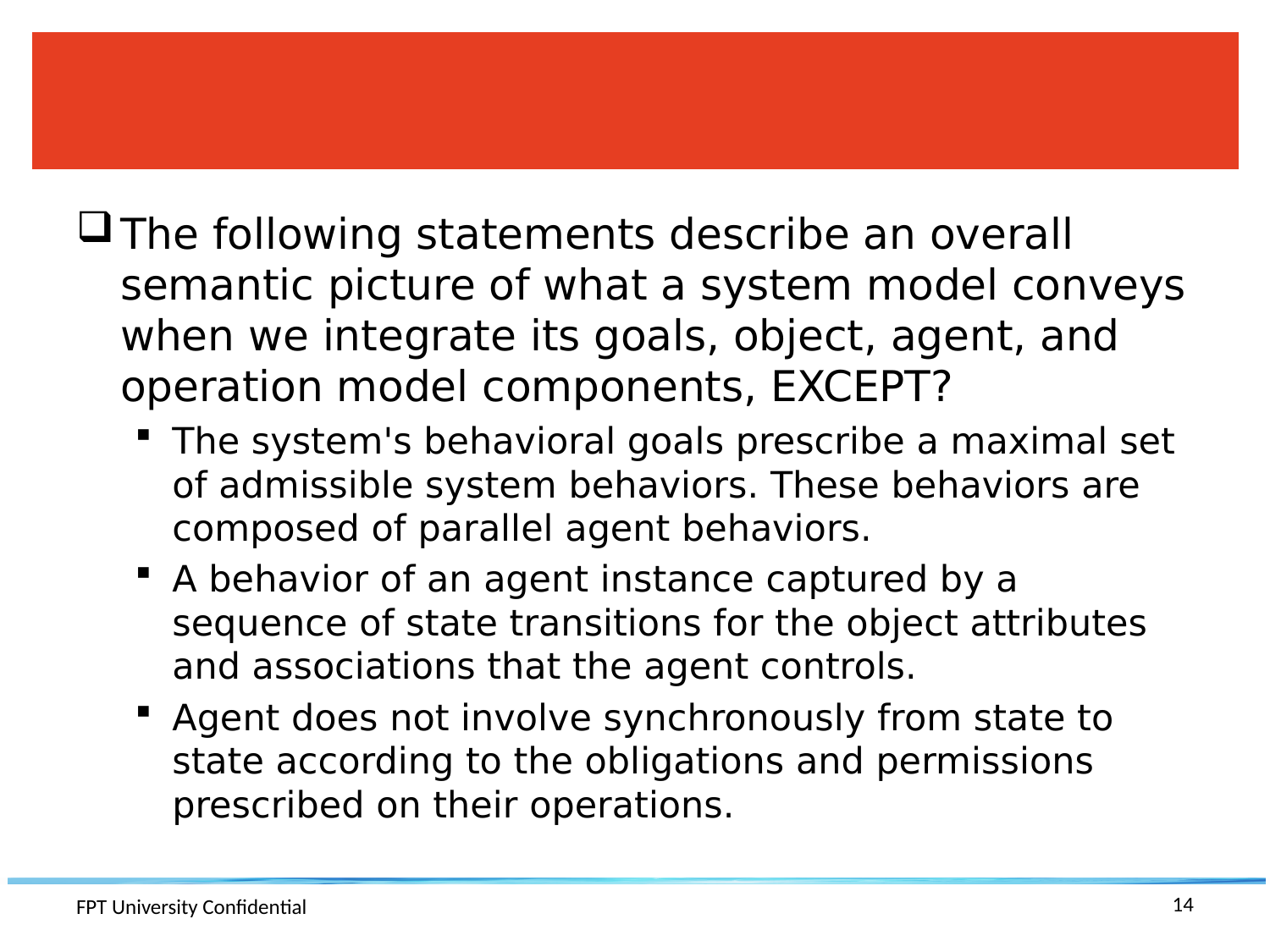

#
The following statements describe an overall semantic picture of what a system model conveys when we integrate its goals, object, agent, and operation model components, EXCEPT?
The system's behavioral goals prescribe a maximal set of admissible system behaviors. These behaviors are composed of parallel agent behaviors.
A behavior of an agent instance captured by a sequence of state transitions for the object attributes and associations that the agent controls.
Agent does not involve synchronously from state to state according to the obligations and permissions prescribed on their operations.